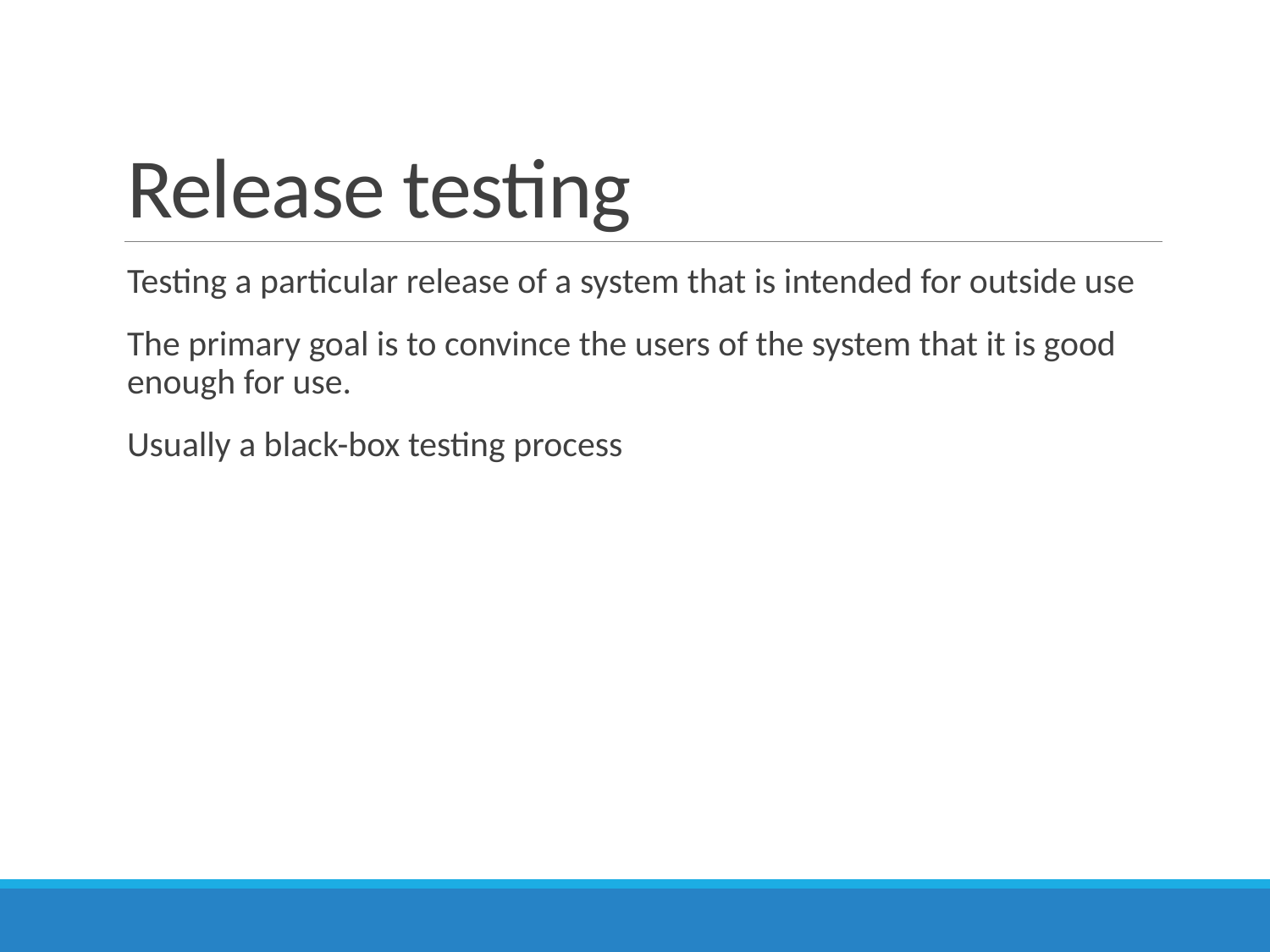

# Release testing
Testing a particular release of a system that is intended for outside use
The primary goal is to convince the users of the system that it is good enough for use.
Usually a black-box testing process